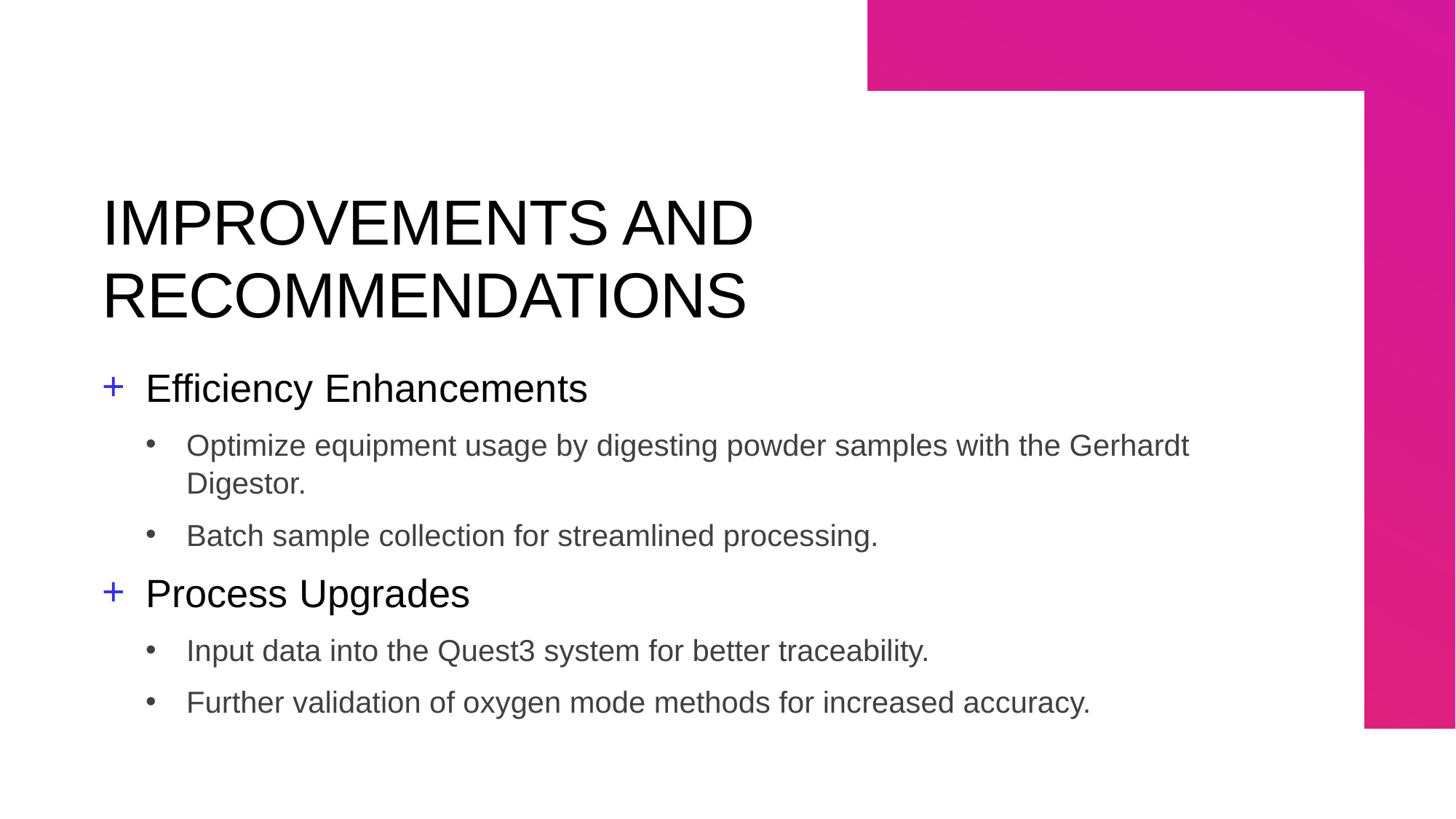

# IMPROVEMENTS AND RECOMMENDATIONS
Efficiency Enhancements
Optimize equipment usage by digesting powder samples with the Gerhardt Digestor.
Batch sample collection for streamlined processing.
Process Upgrades
Input data into the Quest3 system for better traceability.
Further validation of oxygen mode methods for increased accuracy.